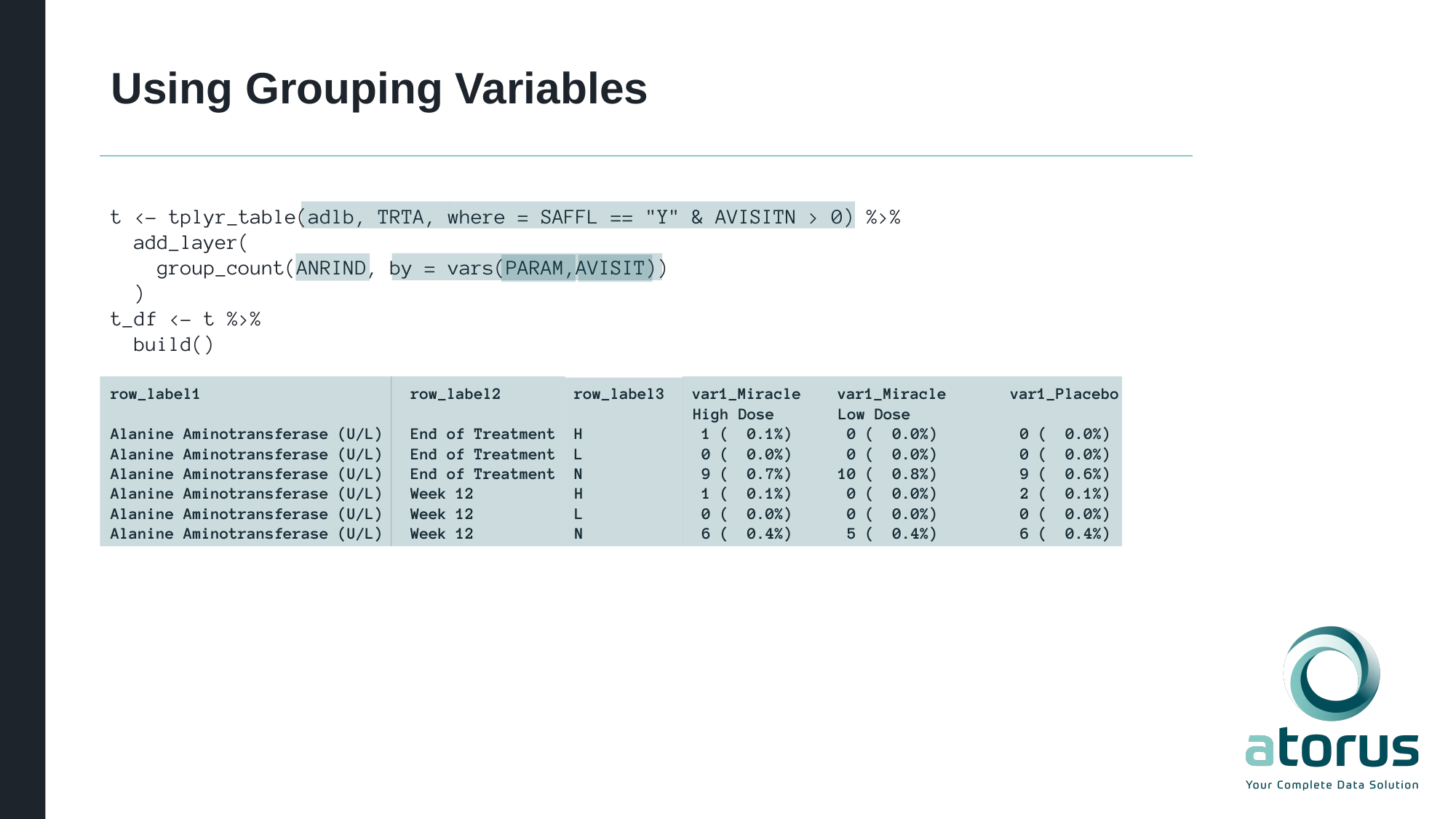

# Using Grouping Variables
t <- tplyr_table(adlb, TRTA, where = SAFFL == "Y" & AVISITN > 0) %>%
  add_layer(
    group_count(ANRIND, by = vars(PARAM,AVISIT))
  )
t_df <- t %>%
  build()

row_label1                       row_label2        row_label3   var1_Miracle    var1_Miracle       var1_Placebo
                                                                High Dose       Low Dose
Alanine Aminotransferase (U/L)   End of Treatment  H	     1 (  0.1%)      0 (  0.0%)	    0 (  0.0%)
Alanine Aminotransferase (U/L)   End of Treatment  L	     0 (  0.0%)      0 (  0.0%)	    0 (  0.0%)
Alanine Aminotransferase (U/L)   End of Treatment  N	     9 (  0.7%)     10 (  0.8%)	    9 (  0.6%)
Alanine Aminotransferase (U/L)   Week 12	   H	     1 (  0.1%)      0 (  0.0%)	    2 (  0.1%)
Alanine Aminotransferase (U/L)   Week 12	   L	     0 (  0.0%)      0 (  0.0%)	    0 (  0.0%)
Alanine Aminotransferase (U/L)   Week 12	   N	     6 (  0.4%)      5 (  0.4%)	    6 (  0.4%)